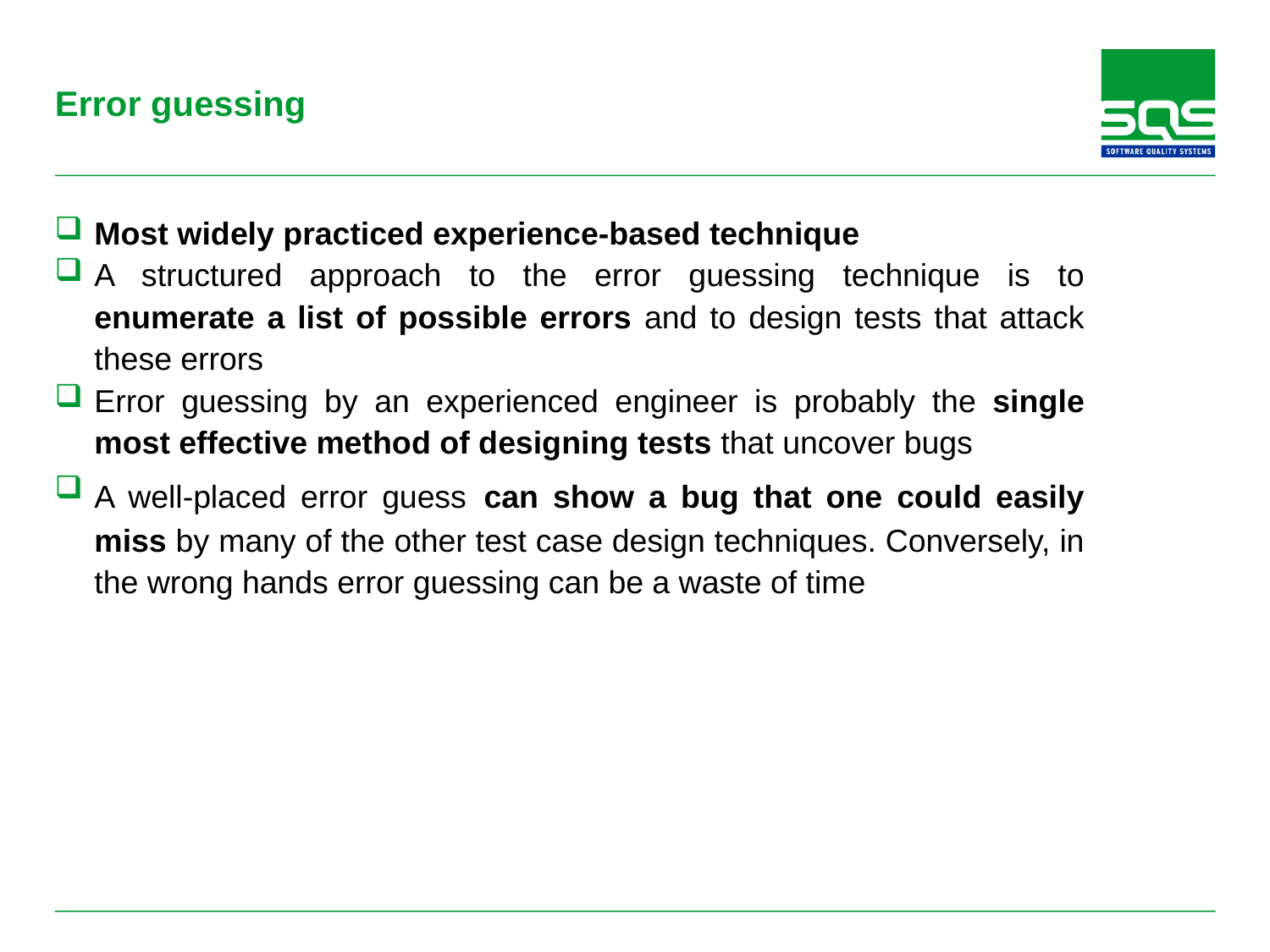

# Error guessing
Most widely practiced experience-based technique
A structured approach to the error guessing technique is to enumerate a list of possible errors and to design tests that attack these errors
Error guessing by an experienced engineer is probably the single most effective method of designing tests that uncover bugs
A well-placed error guess can show a bug that one could easily miss by many of the other test case design techniques. Conversely, in the wrong hands error guessing can be a waste of time